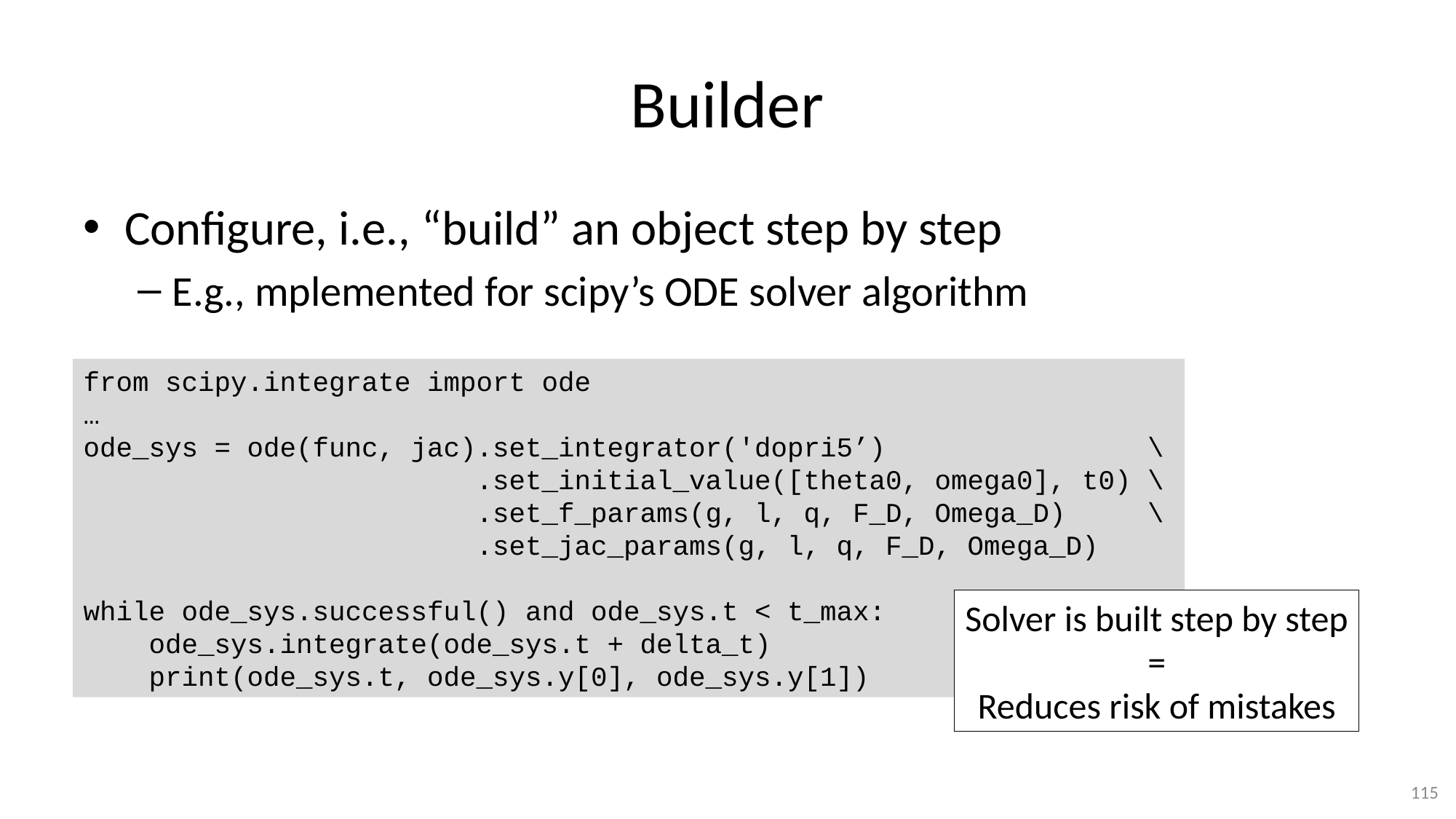

# Builder
Configure, i.e., “build” an object step by step
E.g., mplemented for scipy’s ODE solver algorithm
from scipy.integrate import ode
…
ode_sys = ode(func, jac).set_integrator('dopri5’)                \
                        .set_initial_value([theta0, omega0], t0) \
                        .set_f_params(g, l, q, F_D, Omega_D)     \
                        .set_jac_params(g, l, q, F_D, Omega_D)

while ode_sys.successful() and ode_sys.t < t_max:
    ode_sys.integrate(ode_sys.t + delta_t)
    print(ode_sys.t, ode_sys.y[0], ode_sys.y[1])
Solver is built step by step
=
Reduces risk of mistakes
115